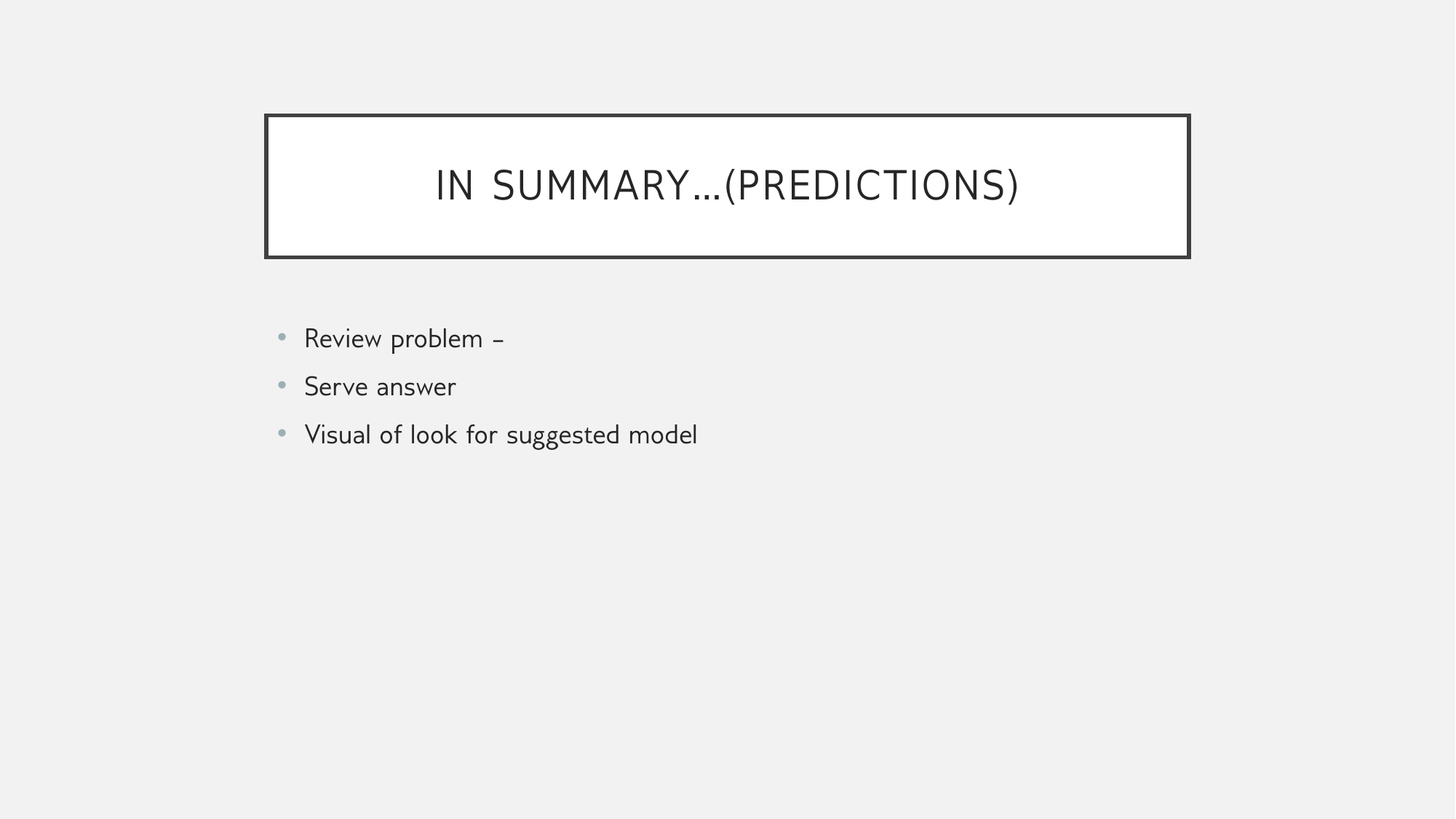

# In Summary…(predictions)
Review problem –
Serve answer
Visual of look for suggested model